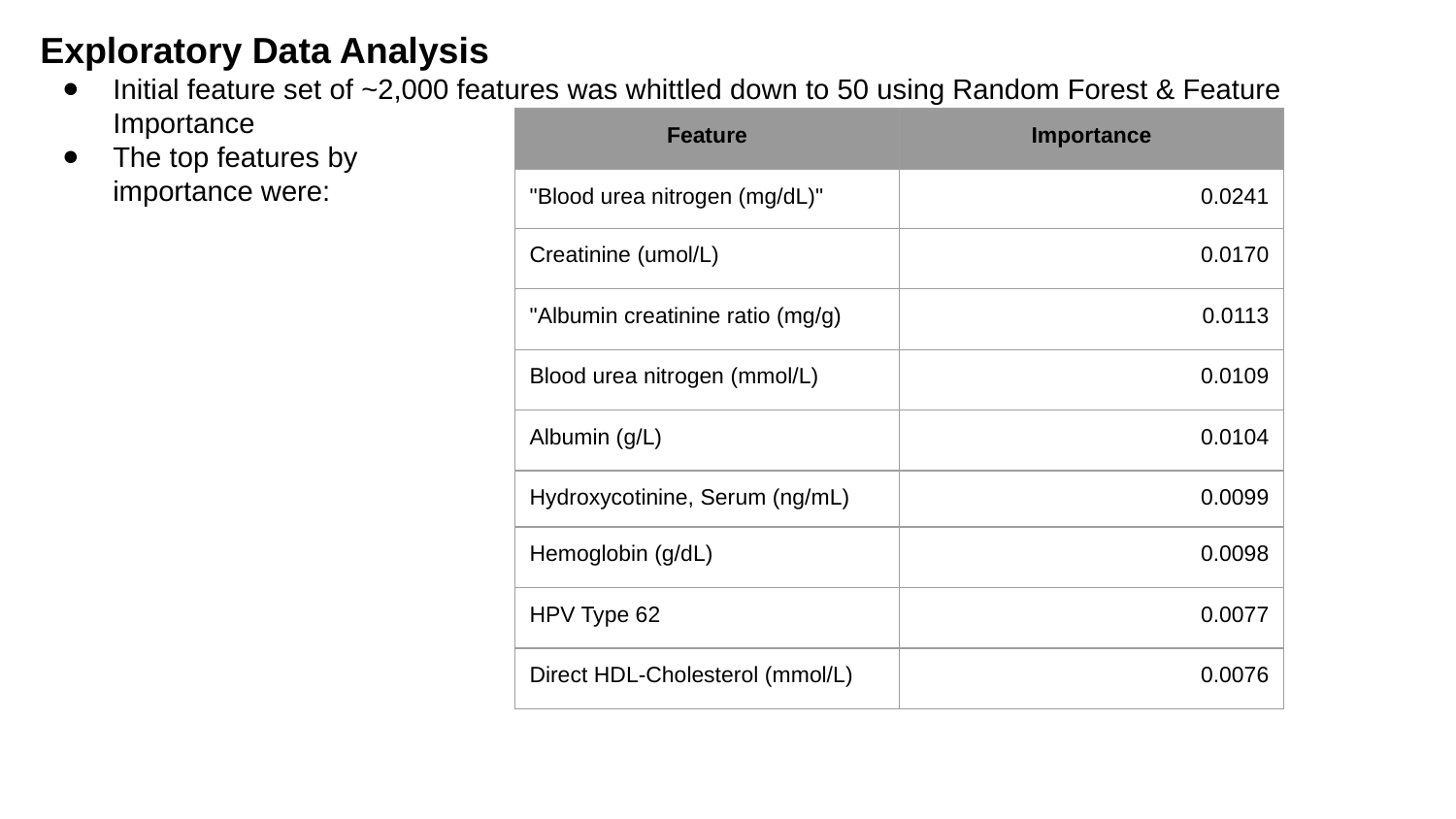

Exploratory Data Analysis
Initial feature set of ~2,000 features was whittled down to 50 using Random Forest & Feature Importance
The top features by
importance were:

| Feature | Importance |
| --- | --- |
| "Blood urea nitrogen (mg/dL)" | 0.0241 |
| Creatinine (umol/L) | 0.0170 |
| "Albumin creatinine ratio (mg/g) | 0.0113 |
| Blood urea nitrogen (mmol/L) | 0.0109 |
| Albumin (g/L) | 0.0104 |
| Hydroxycotinine, Serum (ng/mL) | 0.0099 |
| Hemoglobin (g/dL) | 0.0098 |
| HPV Type 62 | 0.0077 |
| Direct HDL-Cholesterol (mmol/L) | 0.0076 |